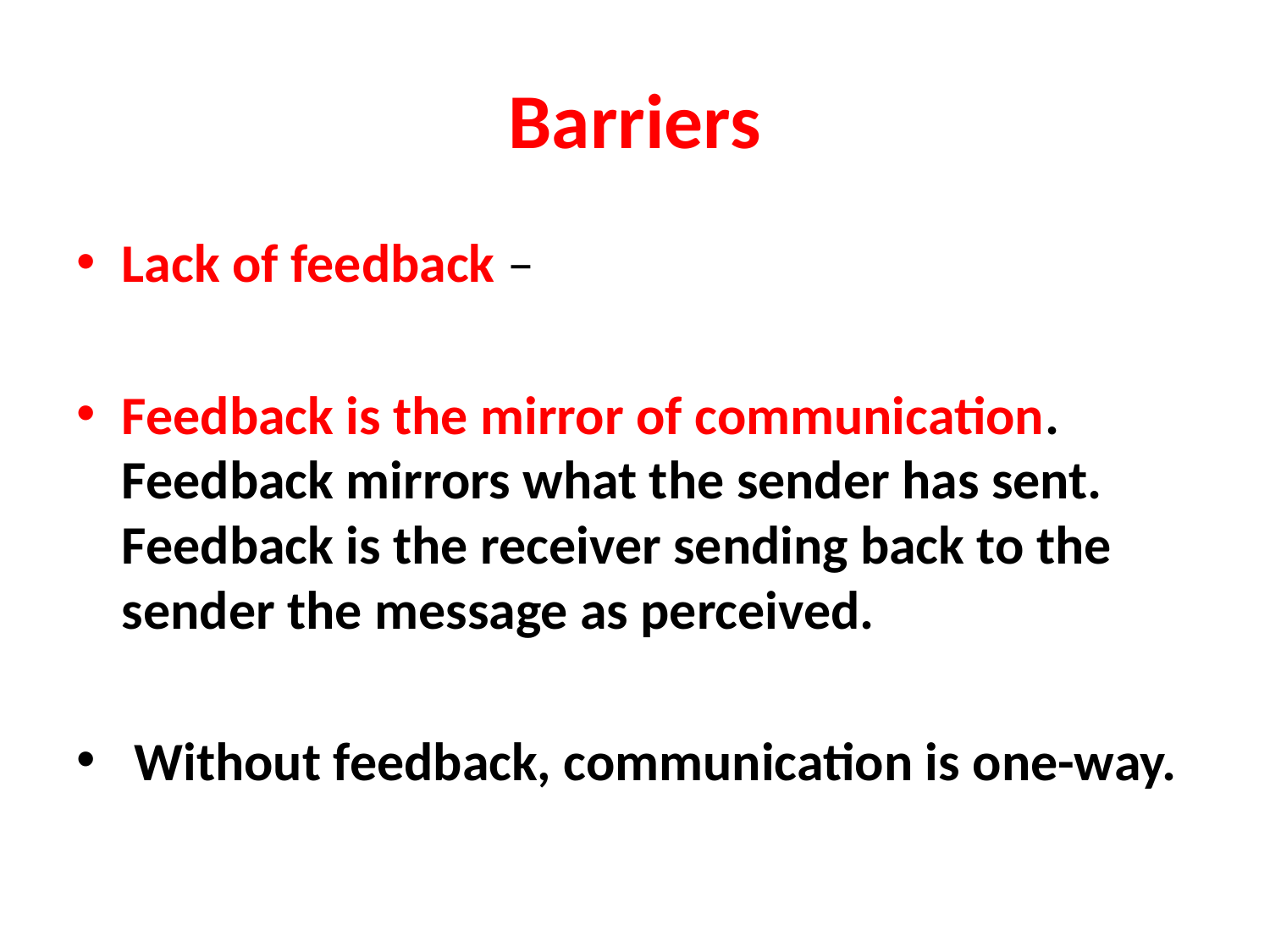

# Barriers
Lack of feedback –

Feedback is the mirror of communication. Feedback mirrors what the sender has sent. Feedback is the receiver sending back to the sender the message as perceived.

 Without feedback, communication is one-way.